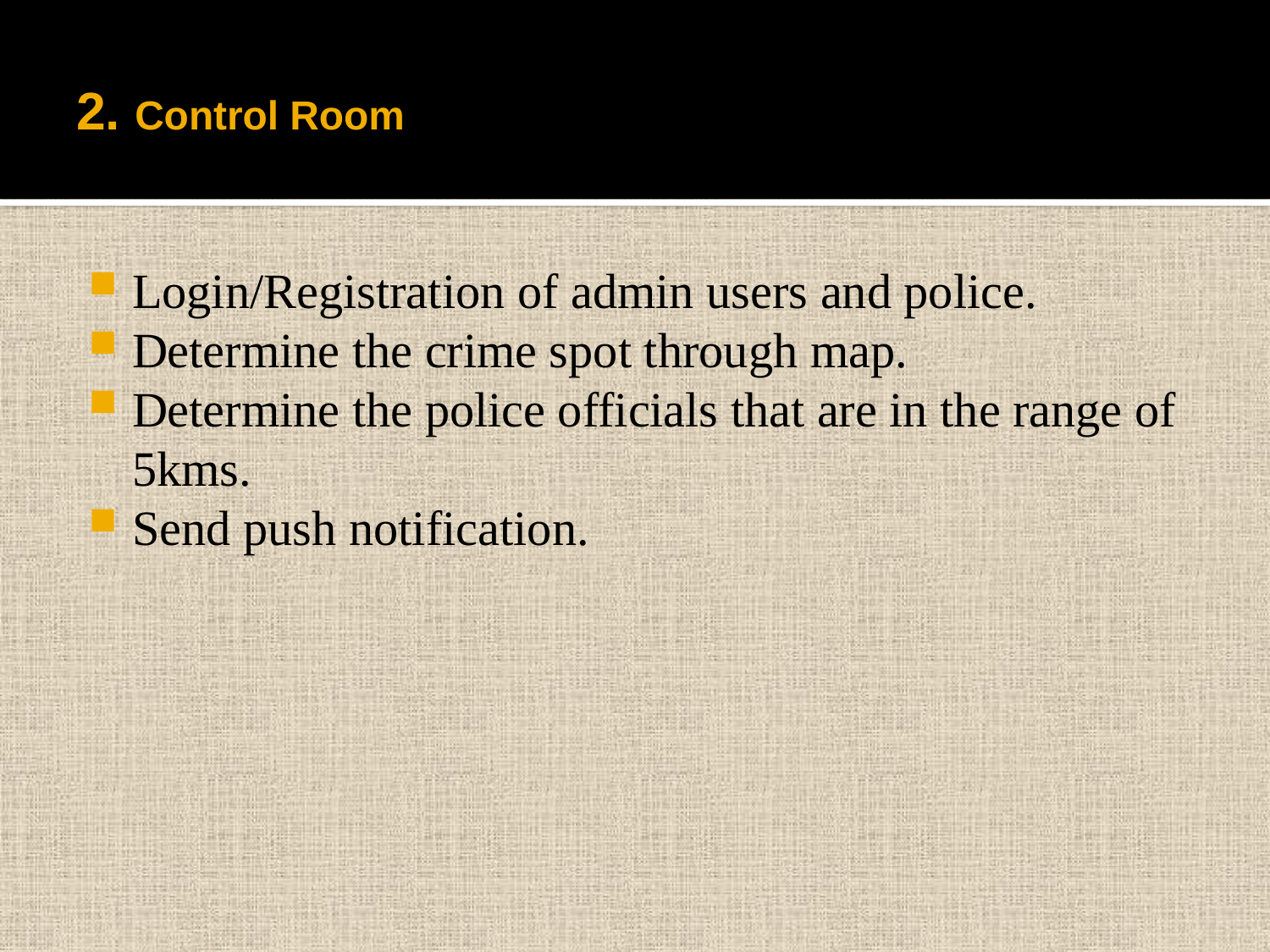

# 2. Control Room
Login/Registration of admin users and police.
Determine the crime spot through map.
Determine the police officials that are in the range of 5kms.
Send push notification.